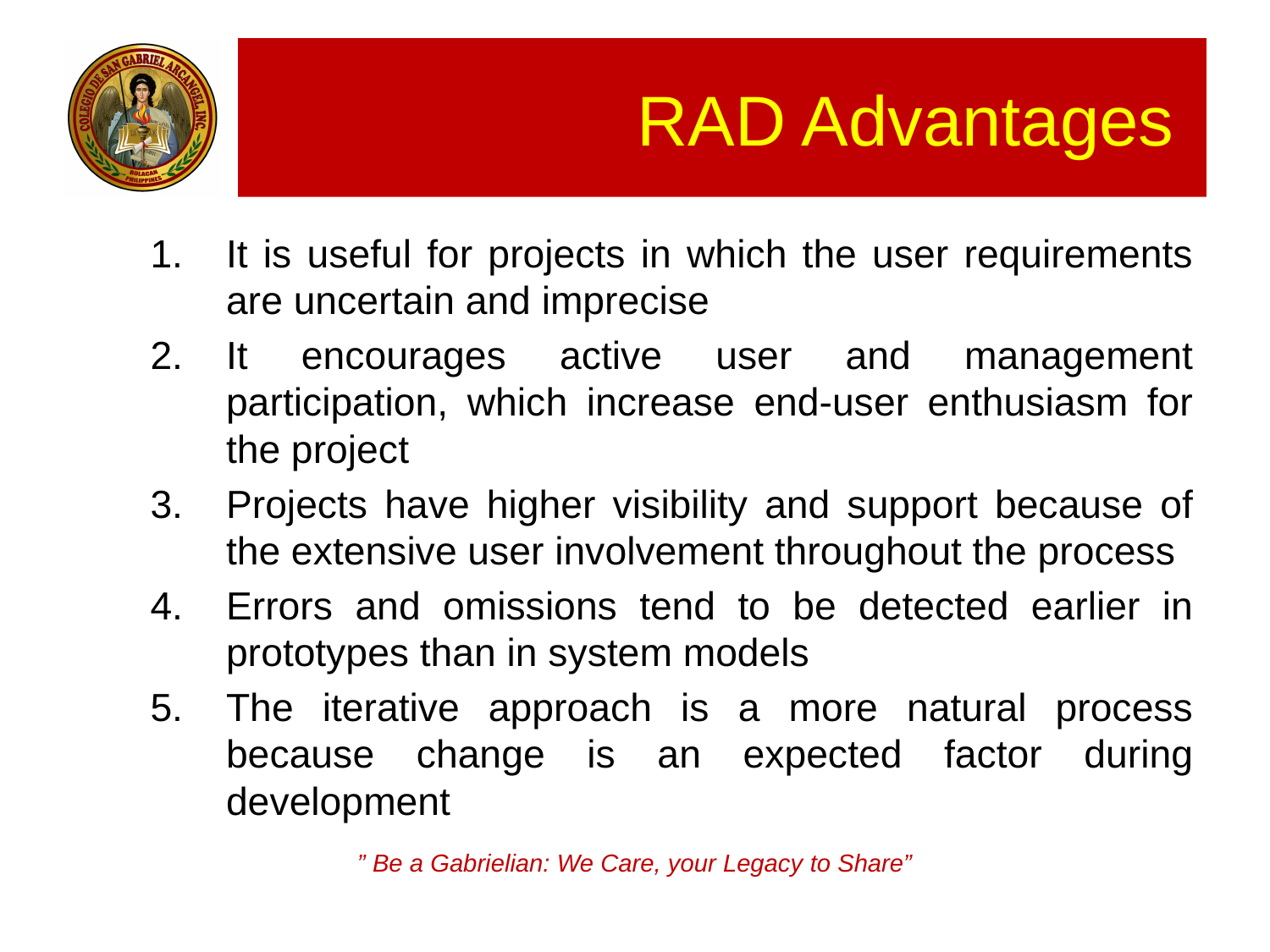

# RAD Advantages
It is useful for projects in which the user requirements are uncertain and imprecise
It encourages active user and management participation, which increase end-user enthusiasm for the project
Projects have higher visibility and support because of the extensive user involvement throughout the process
Errors and omissions tend to be detected earlier in prototypes than in system models
The iterative approach is a more natural process because change is an expected factor during development